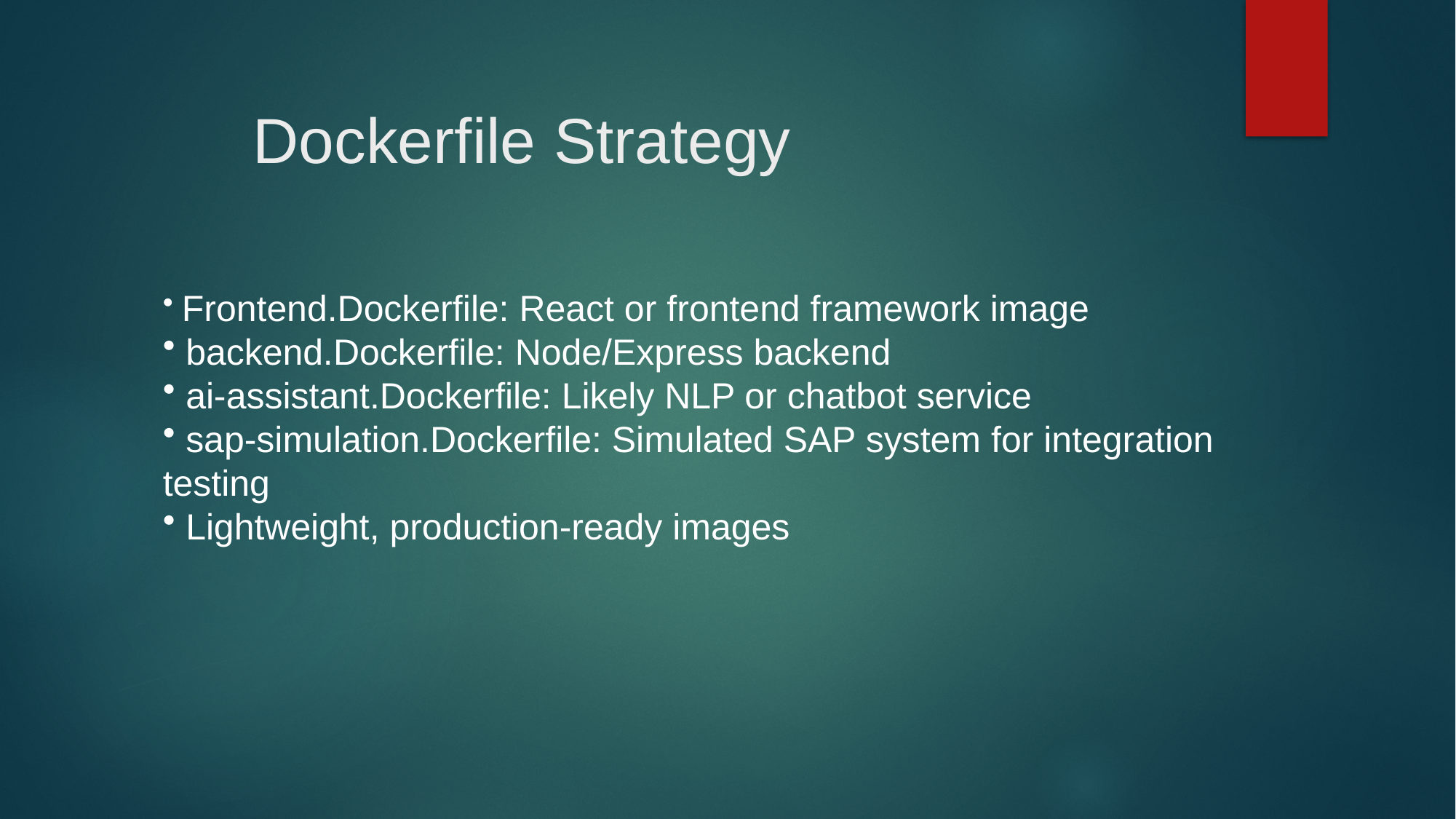

# Dockerfile Strategy
 Frontend.Dockerfile: React or frontend framework image
 backend.Dockerfile: Node/Express backend
 ai-assistant.Dockerfile: Likely NLP or chatbot service
 sap-simulation.Dockerfile: Simulated SAP system for integration testing
 Lightweight, production-ready images